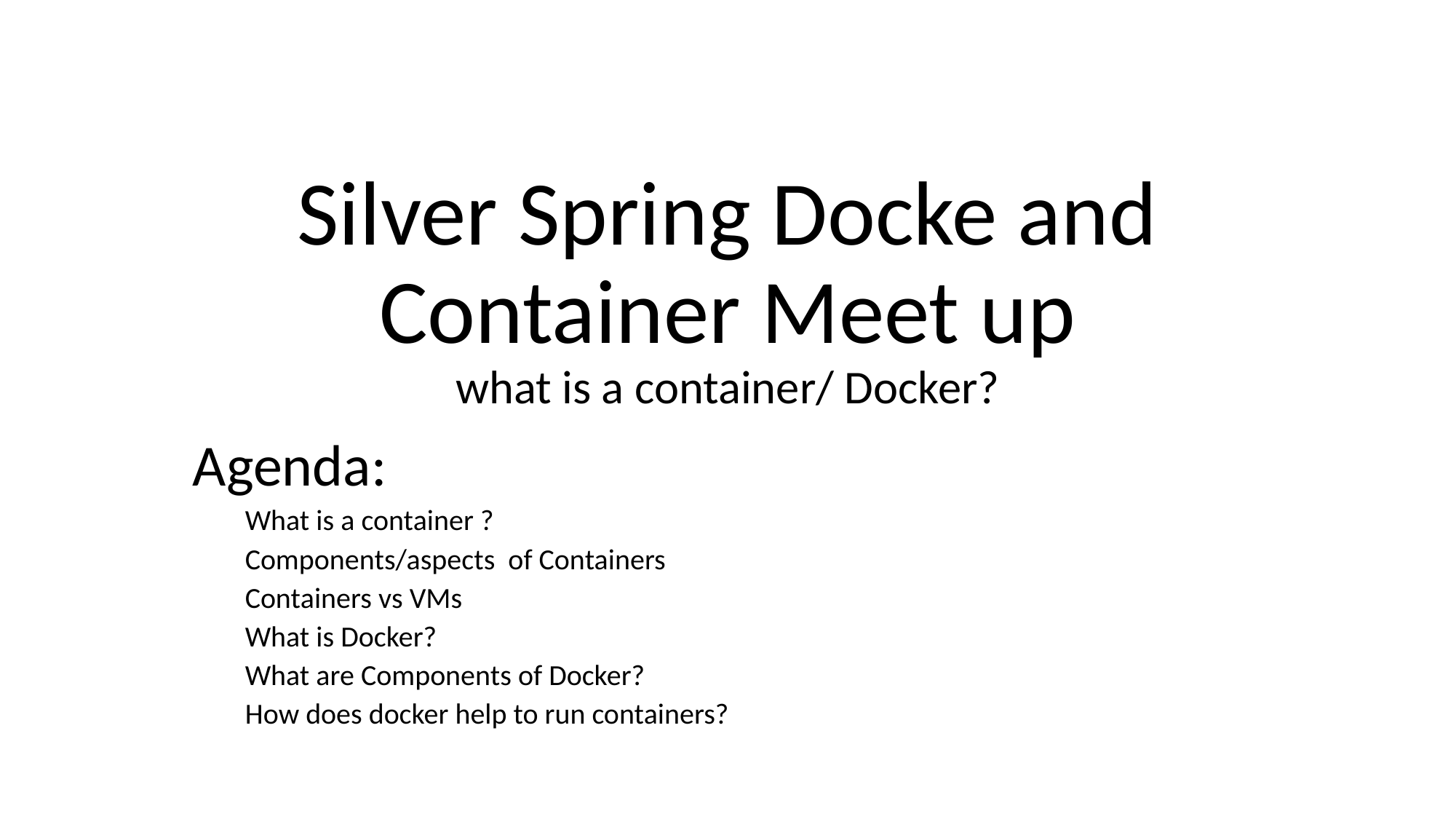

# Silver Spring Docke and Container Meet up what is a container/ Docker?
Agenda:
What is a container ?
Components/aspects  of Containers
Containers vs VMs
What is Docker?
What are Components of Docker?
How does docker help to run containers?